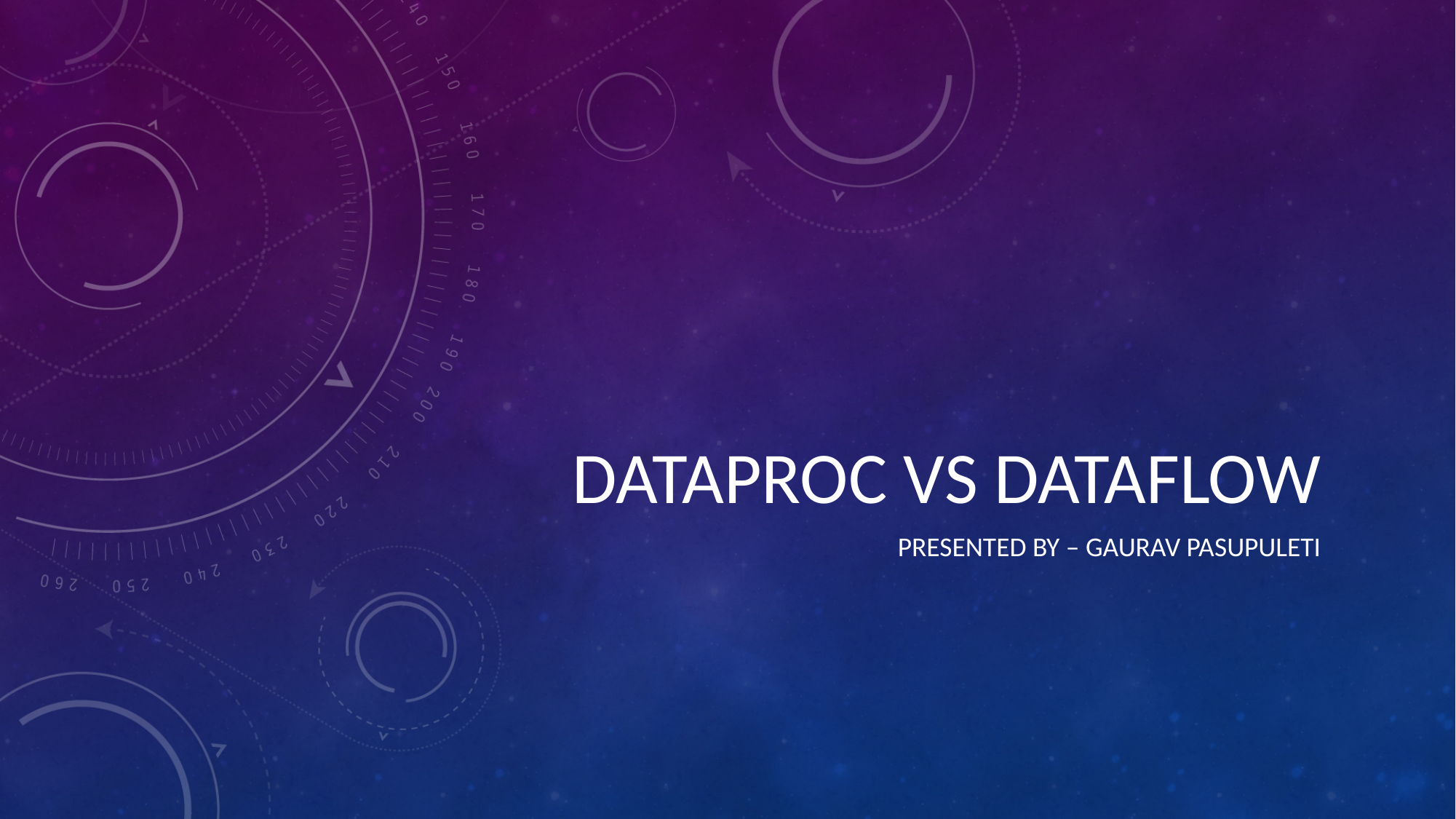

# Dataproc vs Dataflow
Presented by – Gaurav Pasupuleti